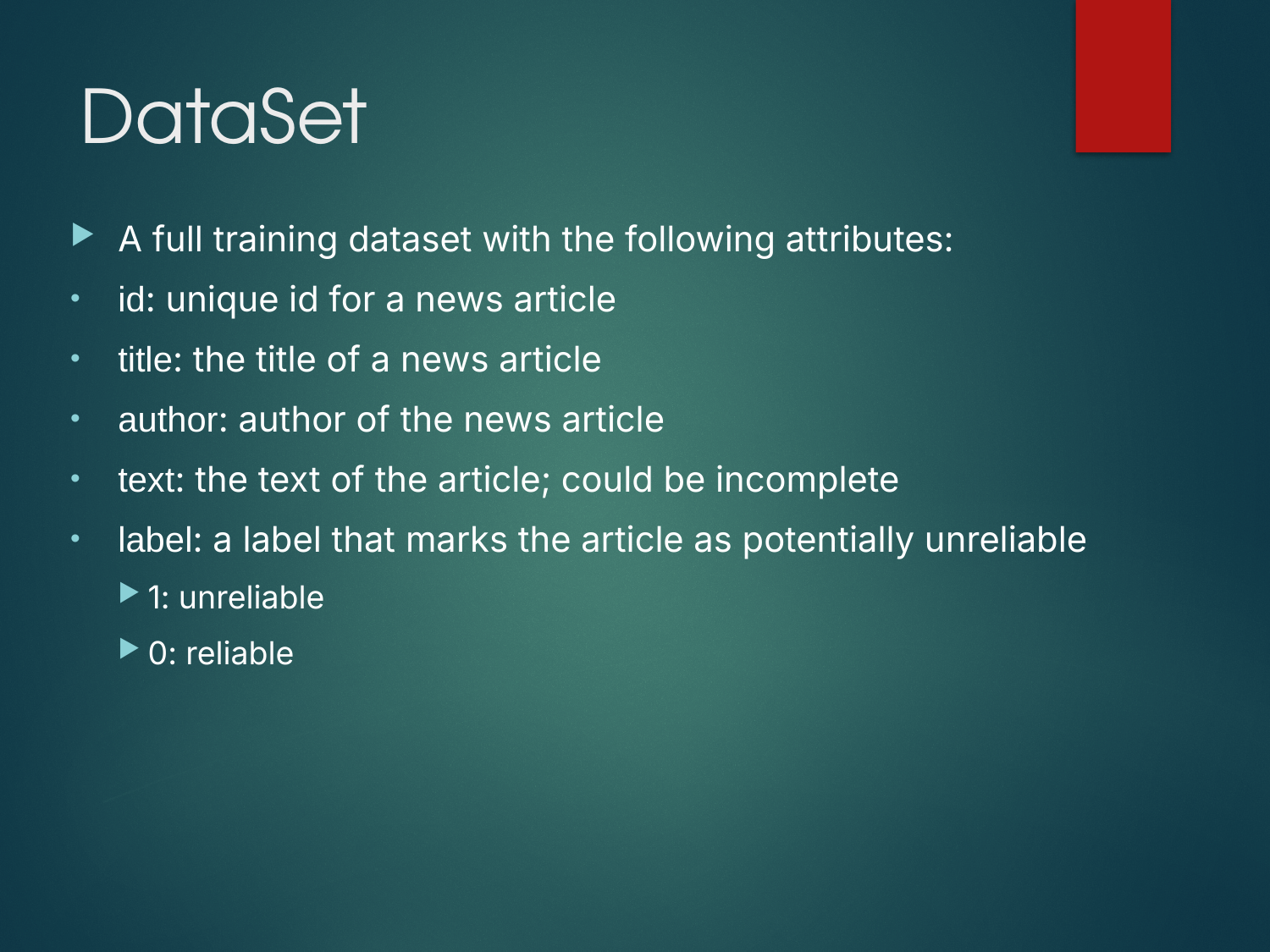

# DataSet
A full training dataset with the following attributes:
id: unique id for a news article
title: the title of a news article
author: author of the news article
text: the text of the article; could be incomplete
label: a label that marks the article as potentially unreliable
1: unreliable
0: reliable